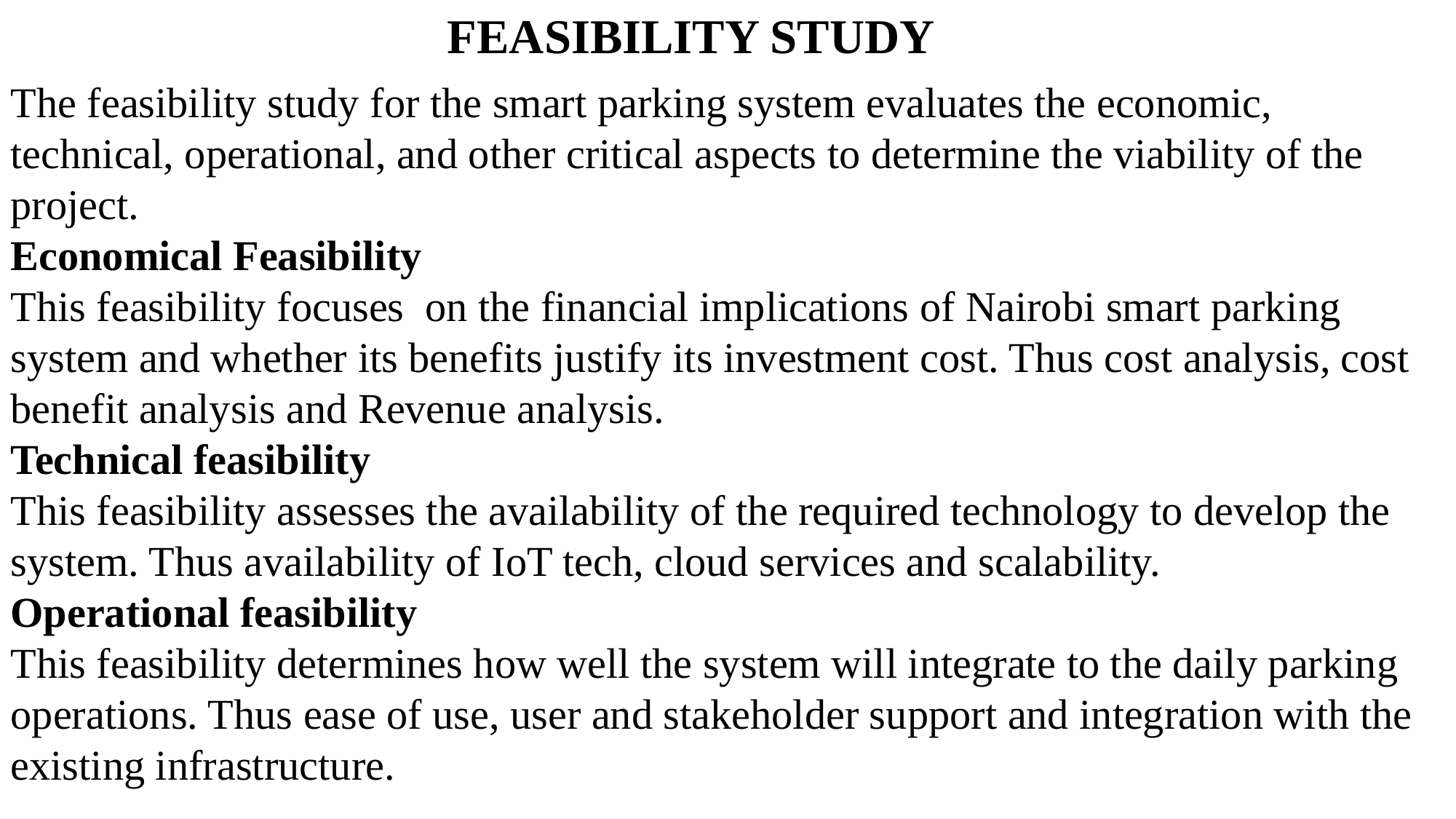

FEASIBILITY STUDY
The feasibility study for the smart parking system evaluates the economic, technical, operational, and other critical aspects to determine the viability of the project.
Economical Feasibility
This feasibility focuses  on the financial implications of Nairobi smart parking system and whether its benefits justify its investment cost. Thus cost analysis, cost benefit analysis and Revenue analysis.
Technical feasibility
This feasibility assesses the availability of the required technology to develop the system. Thus availability of IoT tech, cloud services and scalability.
Operational feasibility
This feasibility determines how well the system will integrate to the daily parking operations. Thus ease of use, user and stakeholder support and integration with the existing infrastructure.